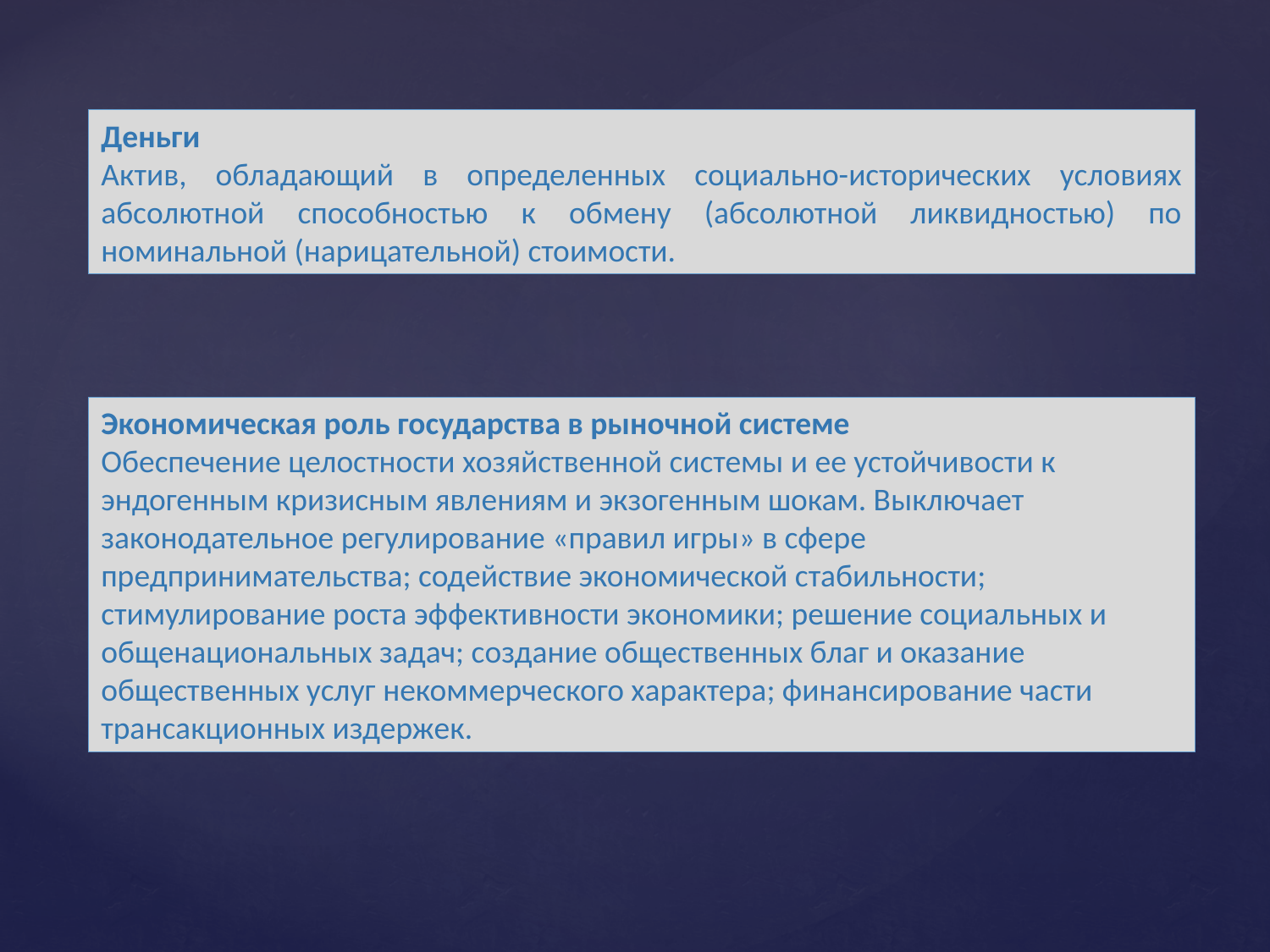

Деньги
Актив, обладающий в определенных социально-исторических условиях абсолютной способностью к обмену (абсолютной ликвидностью) по номинальной (нарицательной) стоимости.
Экономическая роль государства в рыночной системе
Обеспечение целостности хозяйственной системы и ее устойчивости к эндогенным кризисным явлениям и экзогенным шокам. Выключает законодательное регулирование «правил игры» в сфере предпринимательства; содействие экономической стабильности; стимулирование роста эффективности экономики; решение социальных и общенациональных задач; создание общественных благ и оказание общественных услуг некоммерческого характера; финансирование части трансакционных издержек.